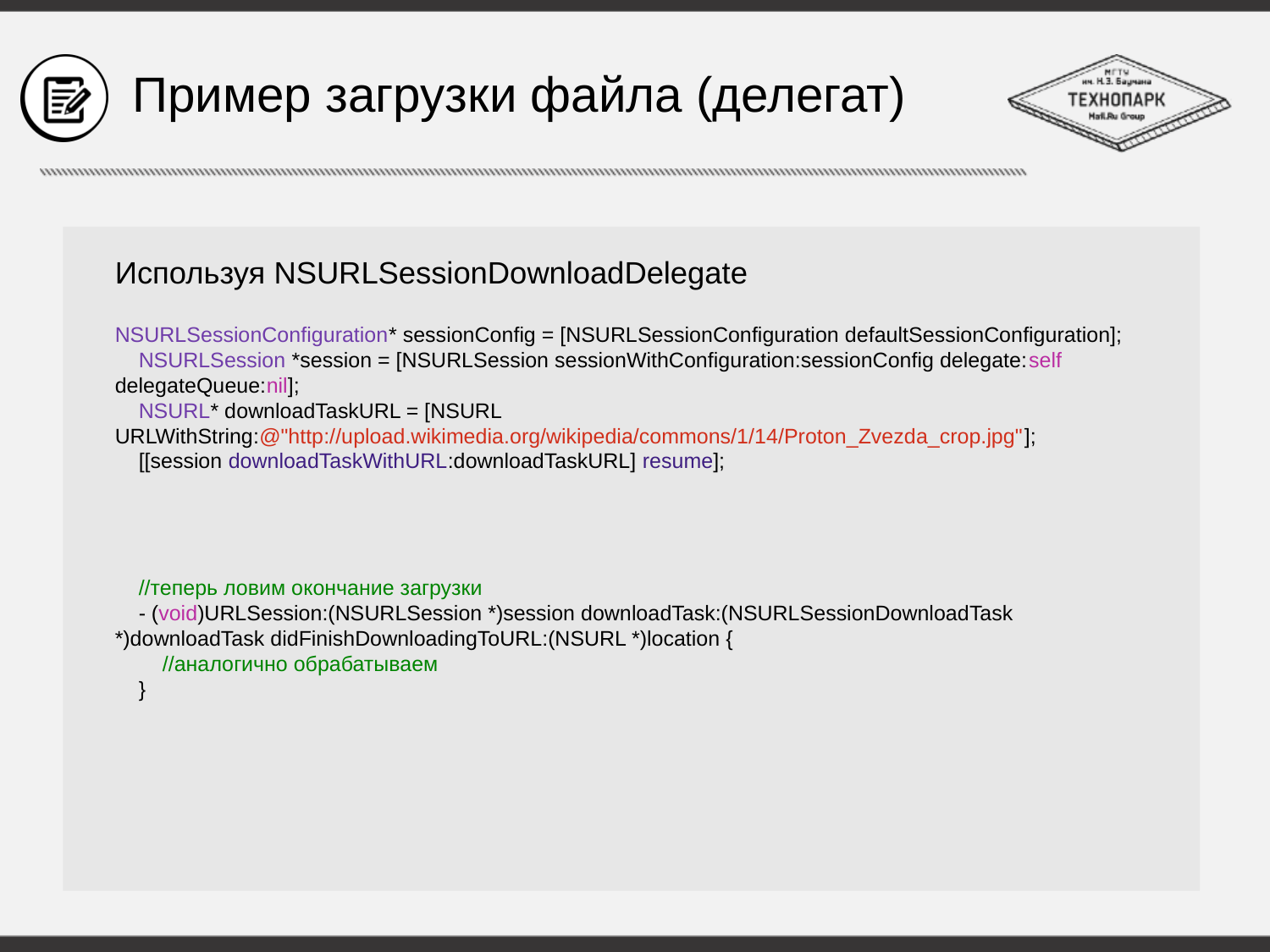

11
# Пример загрузки файла (делегат)
Используя NSURLSessionDownloadDelegate
NSURLSessionConfiguration* sessionConfig = [NSURLSessionConfiguration defaultSessionConfiguration];
    NSURLSession *session = [NSURLSession sessionWithConfiguration:sessionConfig delegate:self delegateQueue:nil];
    NSURL* downloadTaskURL = [NSURL URLWithString:@"http://upload.wikimedia.org/wikipedia/commons/1/14/Proton_Zvezda_crop.jpg"];
    [[session downloadTaskWithURL:downloadTaskURL] resume];

    //теперь ловим окончание загрузки
    - (void)URLSession:(NSURLSession *)session downloadTask:(NSURLSessionDownloadTask *)downloadTask didFinishDownloadingToURL:(NSURL *)location {
        //аналогично обрабатываем
    }